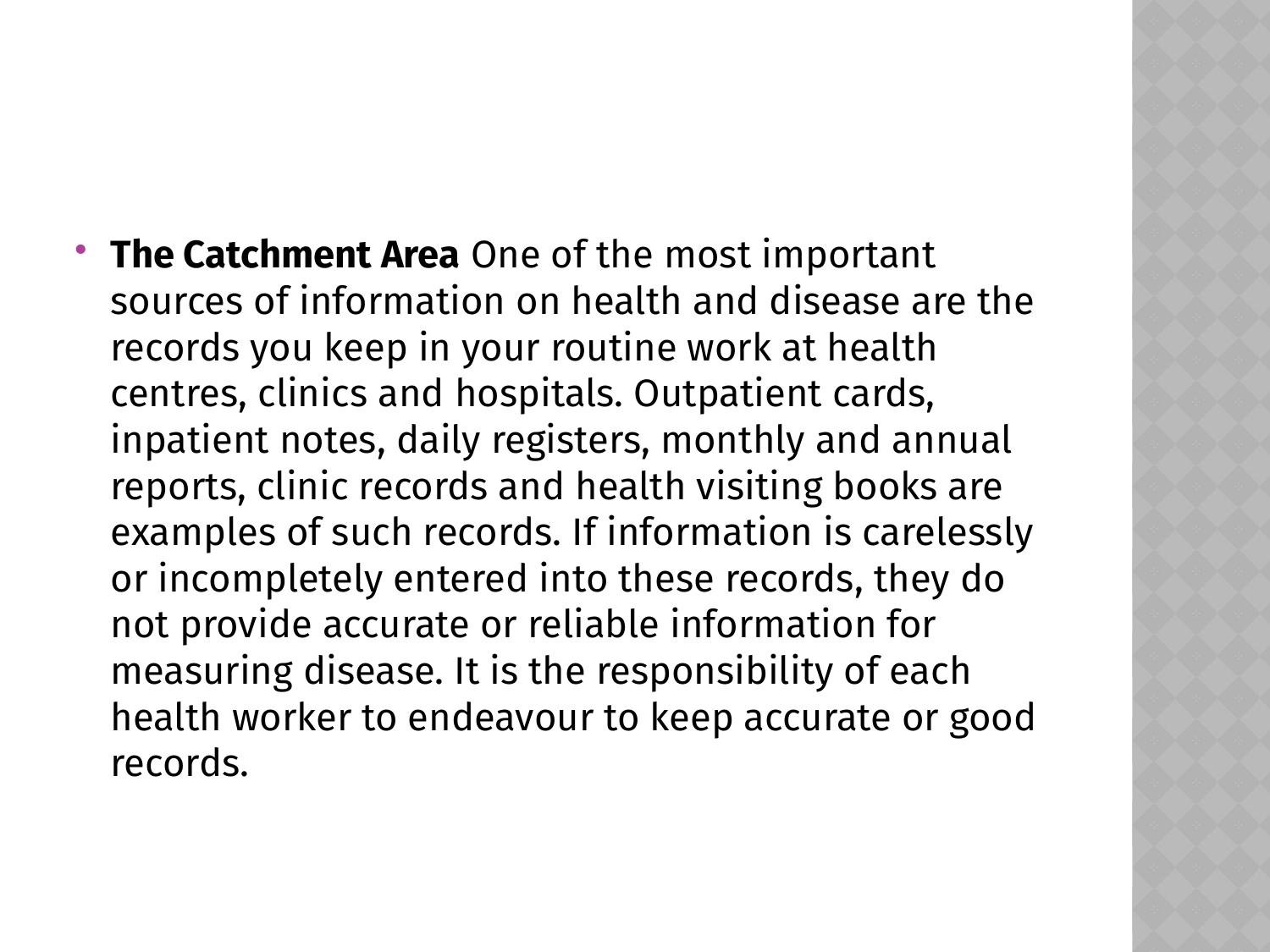

#
The Catchment Area One of the most important sources of information on health and disease are the records you keep in your routine work at health centres, clinics and hospitals. Outpatient cards, inpatient notes, daily registers, monthly and annual reports, clinic records and health visiting books are examples of such records. If information is carelessly or incompletely entered into these records, they do not provide accurate or reliable information for measuring disease. It is the responsibility of each health worker to endeavour to keep accurate or good records.